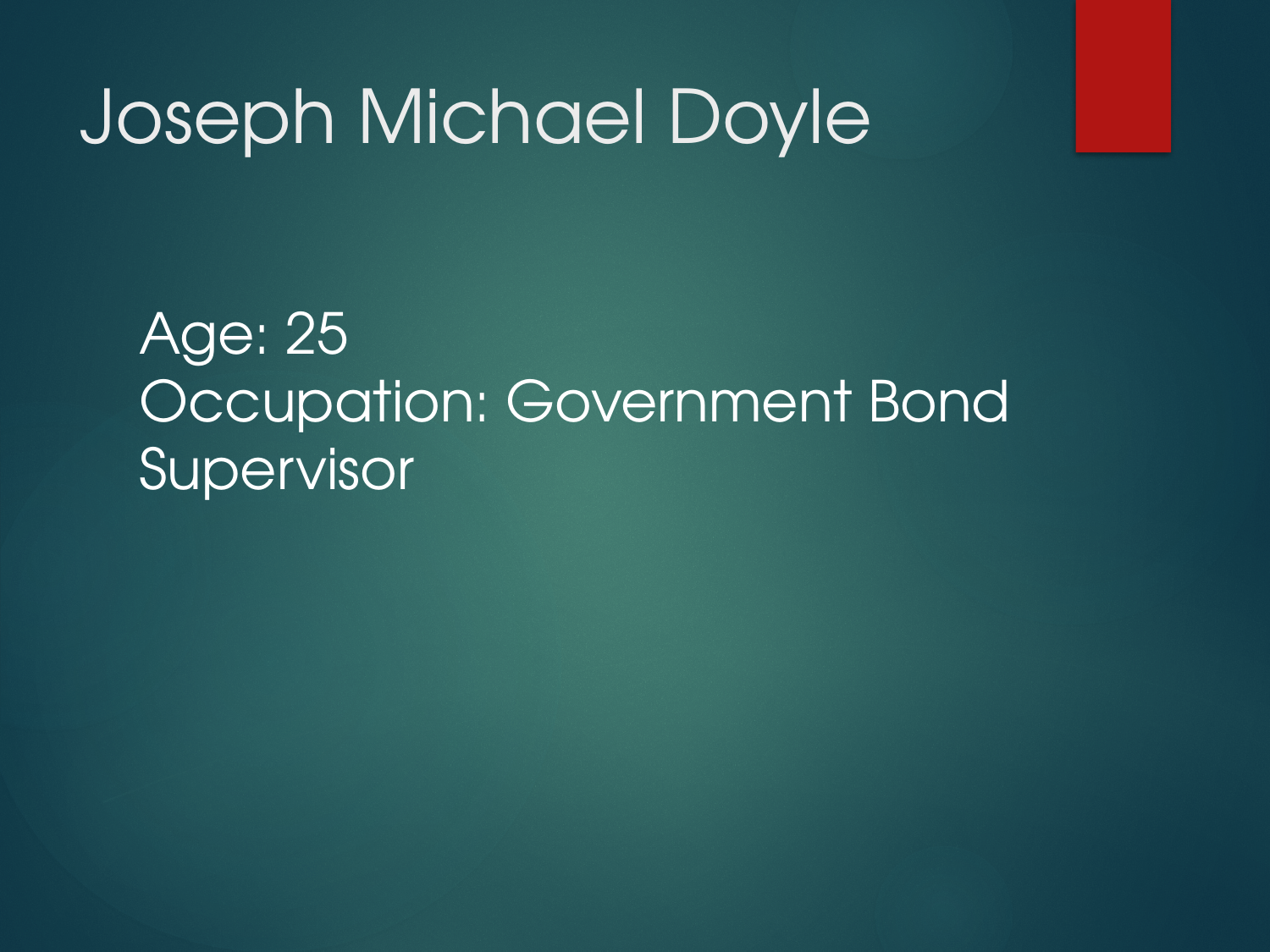

# Joseph Michael Doyle

Age: 25
Occupation: Government Bond Supervisor